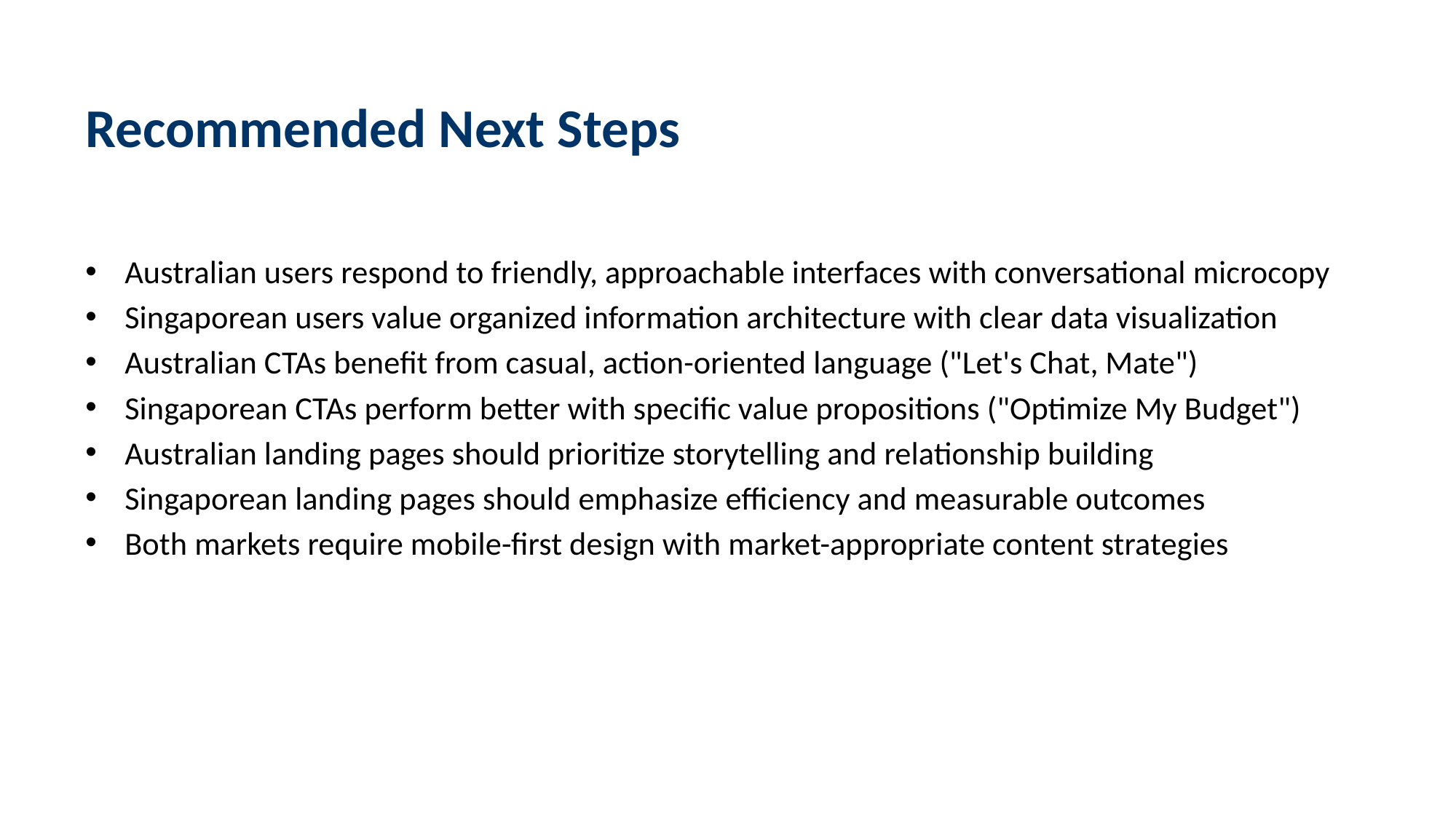

# Recommended Next Steps
Australian users respond to friendly, approachable interfaces with conversational microcopy
Singaporean users value organized information architecture with clear data visualization
Australian CTAs benefit from casual, action-oriented language ("Let's Chat, Mate")
Singaporean CTAs perform better with specific value propositions ("Optimize My Budget")
Australian landing pages should prioritize storytelling and relationship building
Singaporean landing pages should emphasize efficiency and measurable outcomes
Both markets require mobile-first design with market-appropriate content strategies